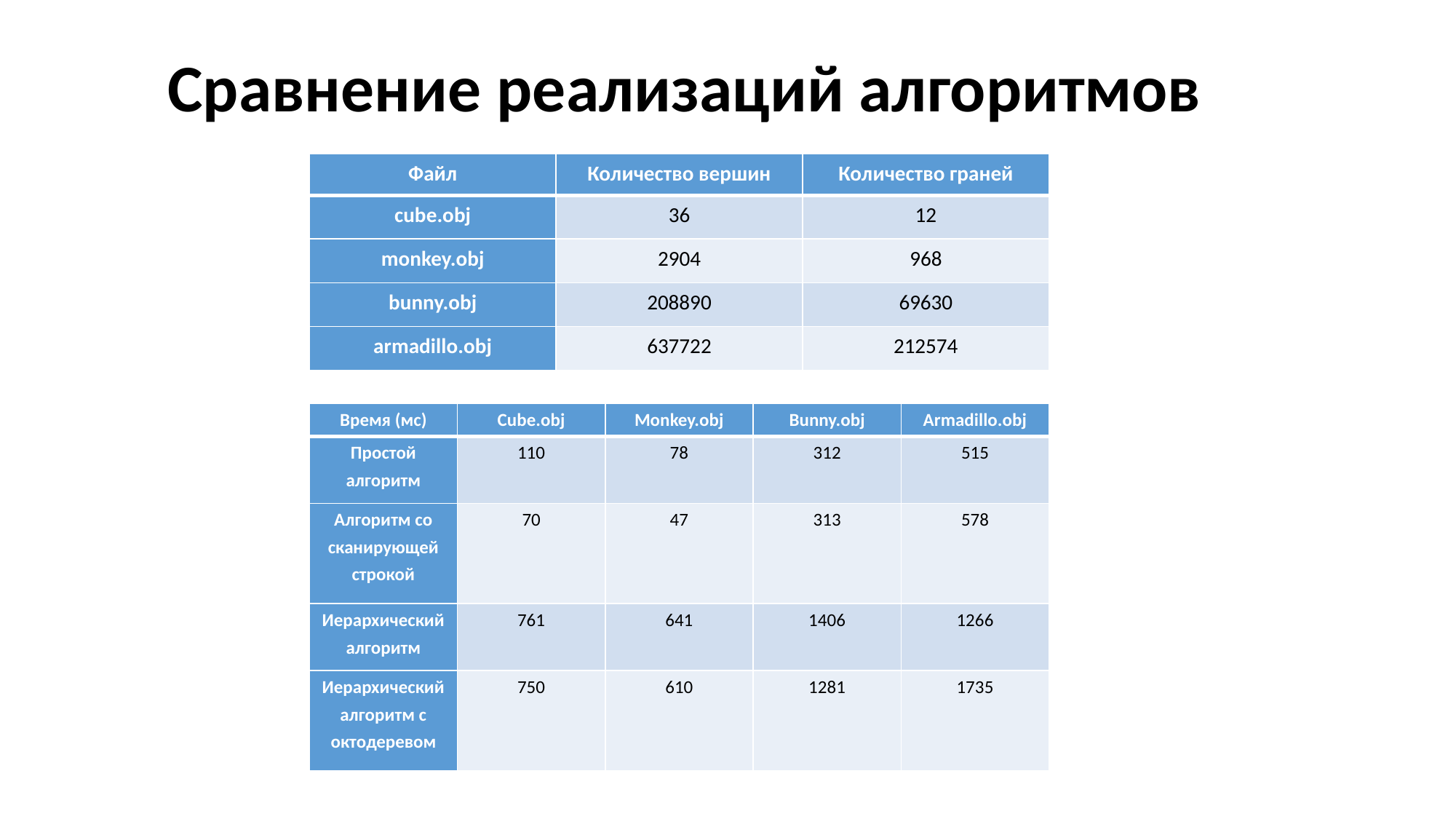

# Сравнение реализаций алгоритмов
| Файл | Количество вершин | Количество граней |
| --- | --- | --- |
| cube.obj | 36 | 12 |
| monkey.obj | 2904 | 968 |
| bunny.obj | 208890 | 69630 |
| armadillo.obj | 637722 | 212574 |
| Время (мс) | Cube.obj | Monkey.obj | Bunny.obj | Armadillo.obj |
| --- | --- | --- | --- | --- |
| Простой алгоритм | 110 | 78 | 312 | 515 |
| Алгоритм со сканирующей строкой | 70 | 47 | 313 | 578 |
| Иерархический алгоритм | 761 | 641 | 1406 | 1266 |
| Иерархический алгоритм с октодеревом | 750 | 610 | 1281 | 1735 |